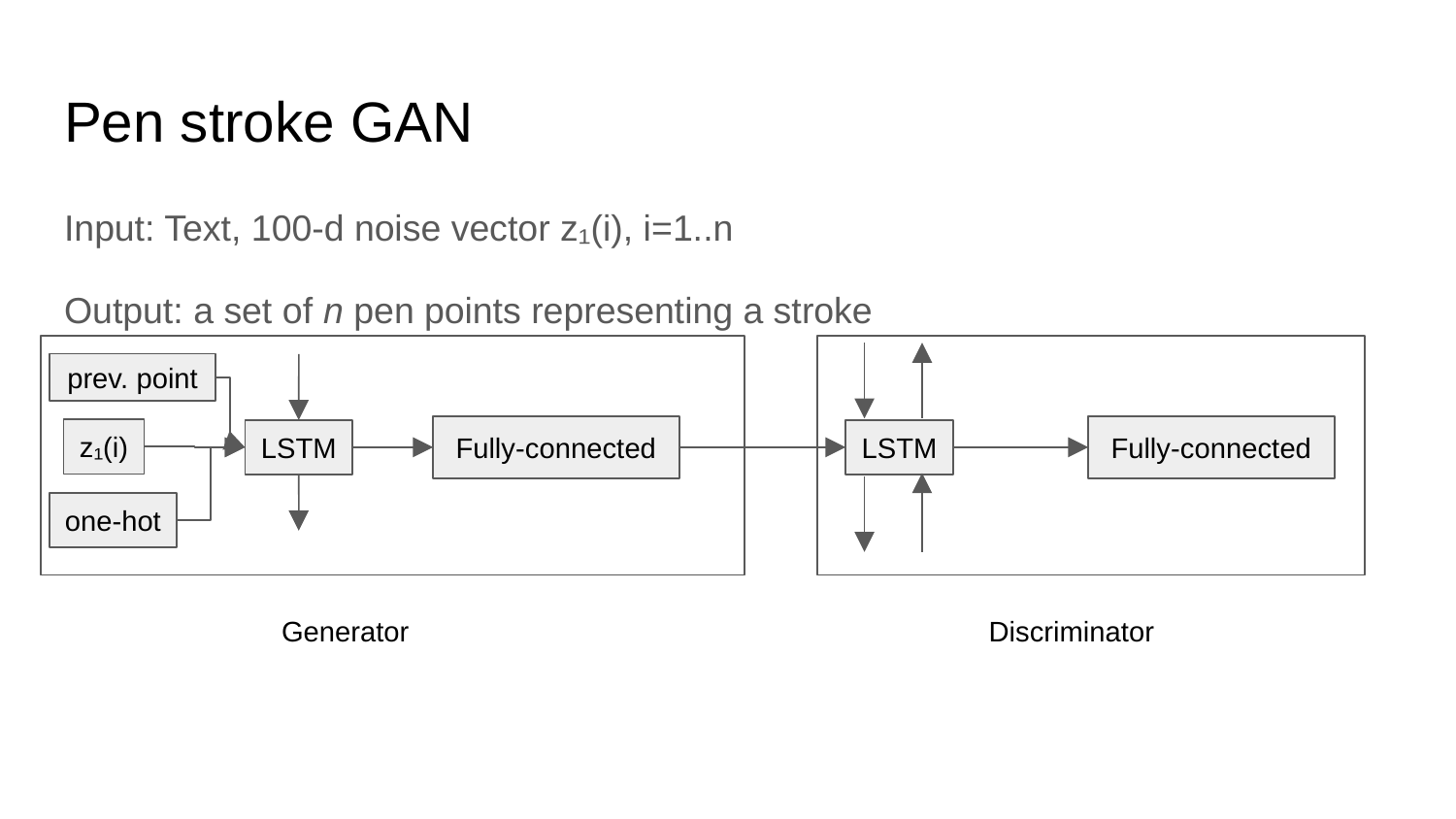

# Pen stroke GAN
Input: Text, 100-d noise vector z₁(i), i=1..n
Output: a set of n pen points representing a stroke

prev. point
Fully-connected
Fully-connected
z₁(i)
LSTM
LSTM
one-hot
Generator
Discriminator